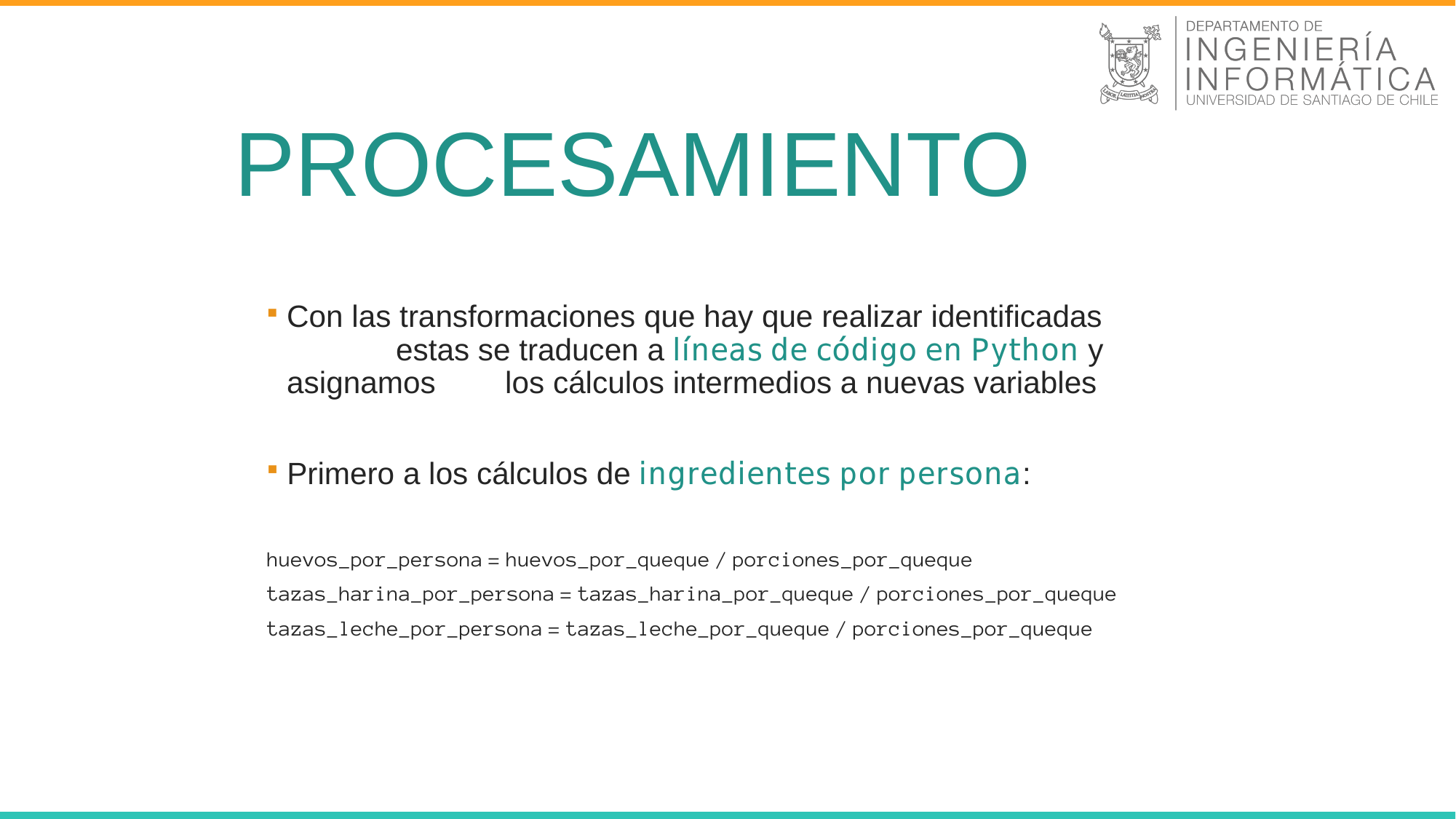

# PROCESAMIENTO
Con las transformaciones que hay que realizar identificadas 	estas se traducen a líneas de código en Python y asignamos 	los cálculos intermedios a nuevas variables

Primero a los cálculos de ingredientes por persona:

huevos_por_persona = huevos_por_queque / porciones_por_queque tazas_harina_por_persona = tazas_harina_por_queque / porciones_por_queque tazas_leche_por_persona = tazas_leche_por_queque / porciones_por_queque